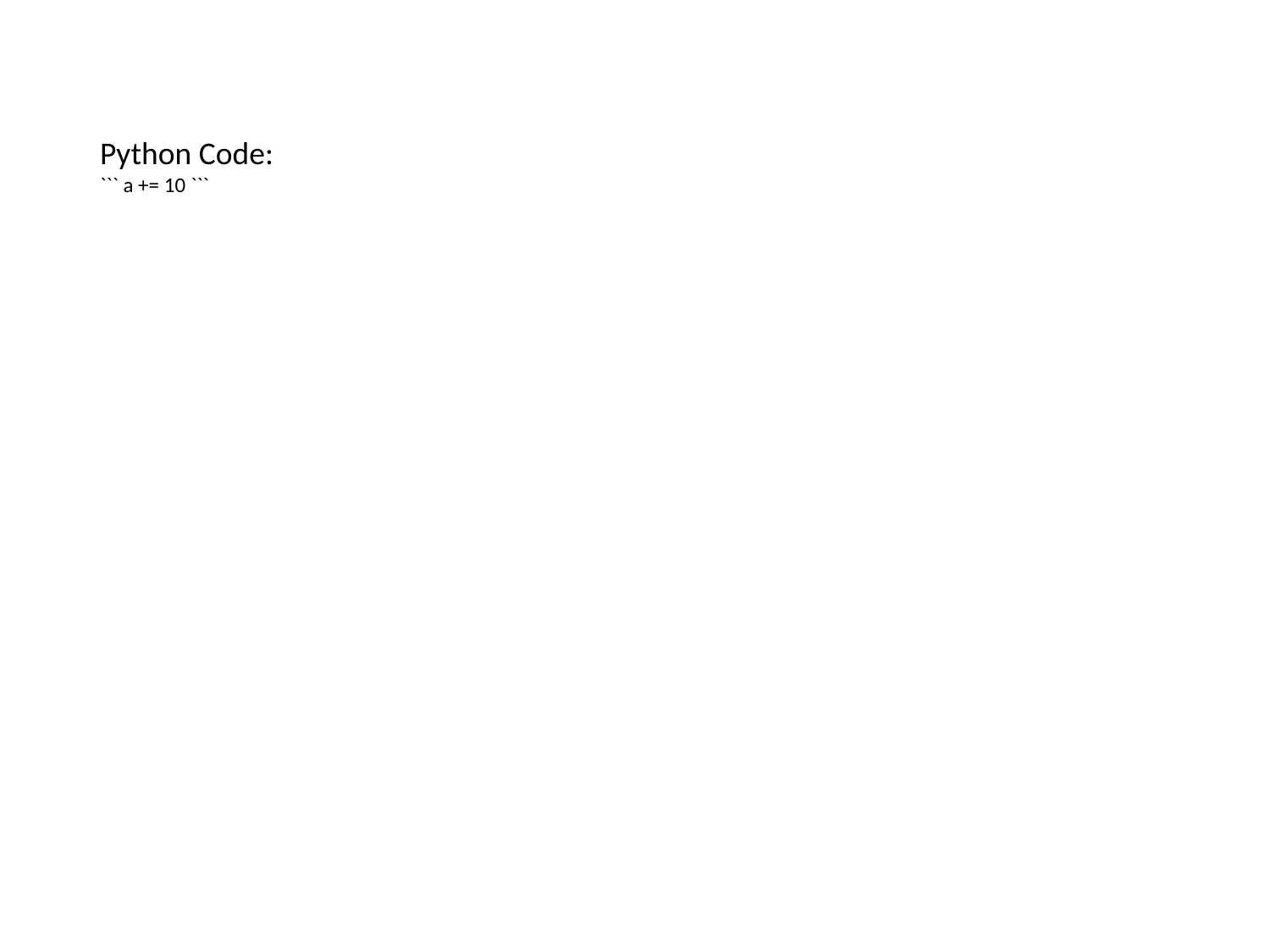

Python Code:
``` a += 10 ```